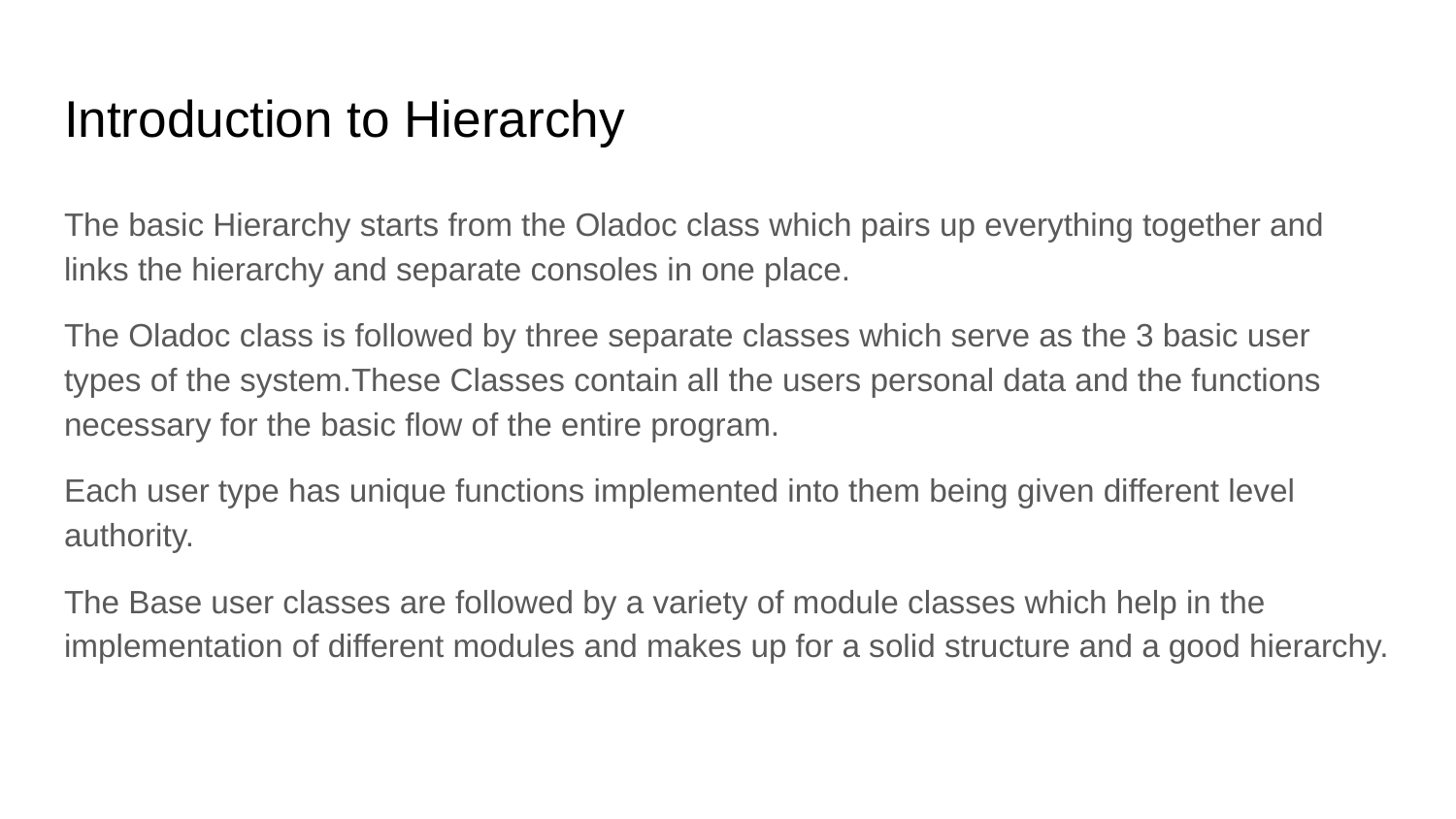

# Introduction to Hierarchy
The basic Hierarchy starts from the Oladoc class which pairs up everything together and links the hierarchy and separate consoles in one place.
The Oladoc class is followed by three separate classes which serve as the 3 basic user types of the system.These Classes contain all the users personal data and the functions necessary for the basic flow of the entire program.
Each user type has unique functions implemented into them being given different level authority.
The Base user classes are followed by a variety of module classes which help in the implementation of different modules and makes up for a solid structure and a good hierarchy.